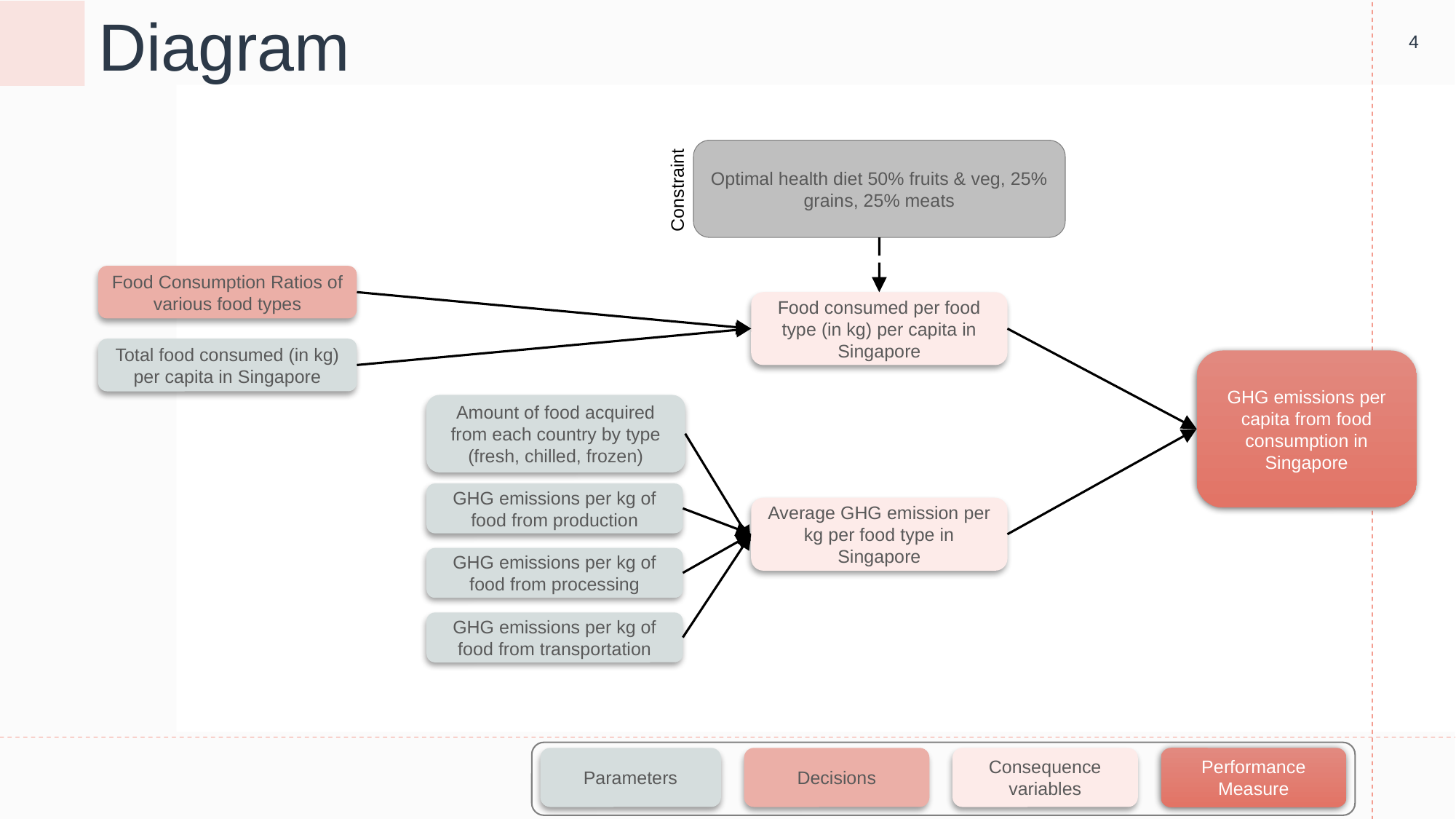

4
# Influence Diagram
Optimal health diet 50% fruits & veg, 25% grains, 25% meats
Constraint
Food Consumption Ratios of various food types
Food consumed per food type (in kg) per capita in Singapore
Total food consumed (in kg) per capita in Singapore
GHG emissions per capita from food consumption in Singapore
Amount of food acquired from each country by type (fresh, chilled, frozen)
GHG emissions per kg of food from production
Average GHG emission per kg per food type in Singapore
GHG emissions per kg of food from processing
GHG emissions per kg of food from transportation

Parameters
Decisions
Consequence variables
Performance Measure